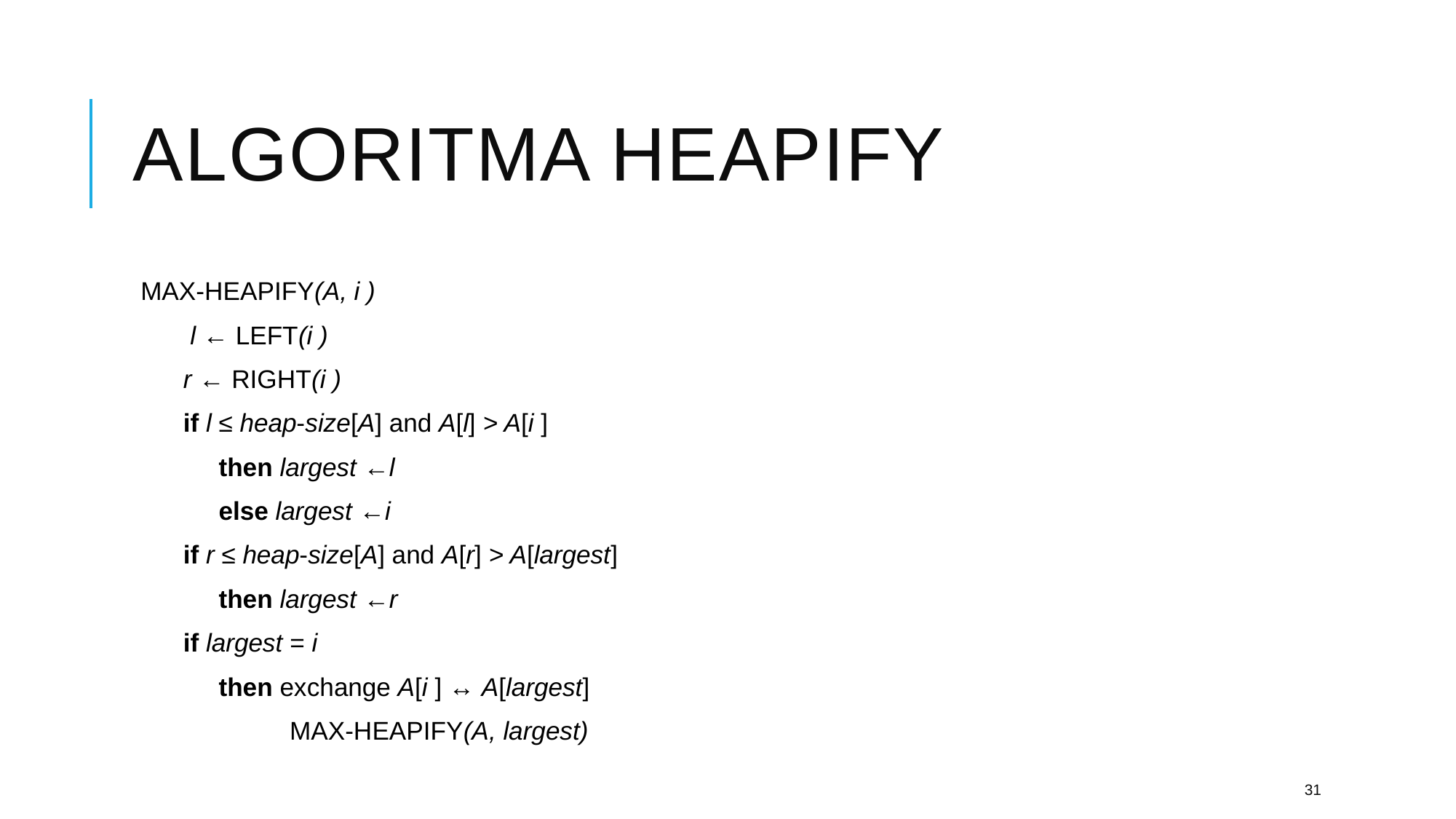

# Algoritma Heapify
MAX-HEAPIFY(A, i )
       l ← LEFT(i )
      r ← RIGHT(i )
      if l ≤ heap-size[A] and A[l] > A[i ]
           then largest ←l
           else largest ←i
      if r ≤ heap-size[A] and A[r] > A[largest]
           then largest ←r
      if largest = i
           then exchange A[i ] ↔ A[largest]
                     MAX-HEAPIFY(A, largest)
31